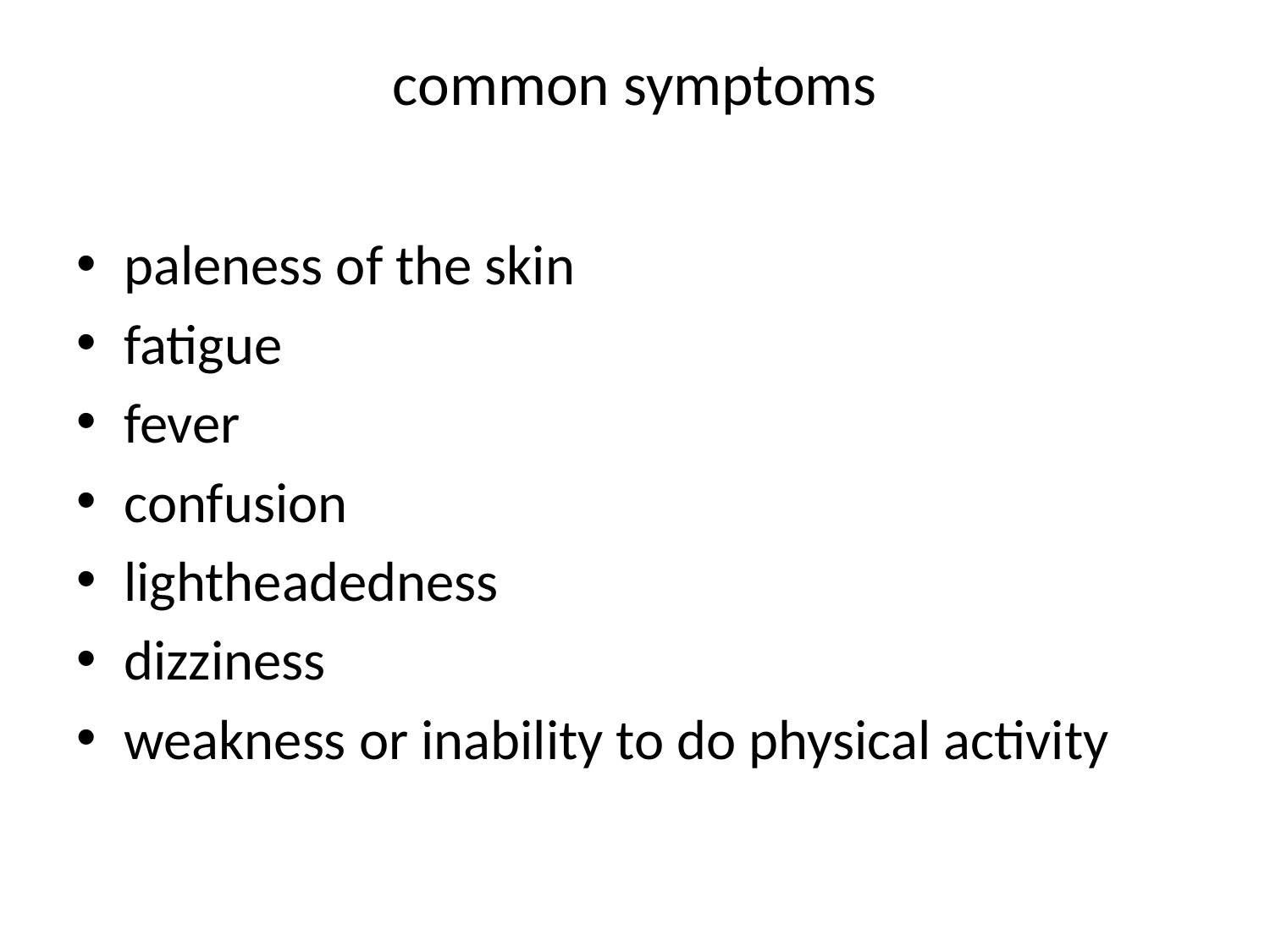

# common symptoms
paleness of the skin
fatigue
fever
confusion
lightheadedness
dizziness
weakness or inability to do physical activity